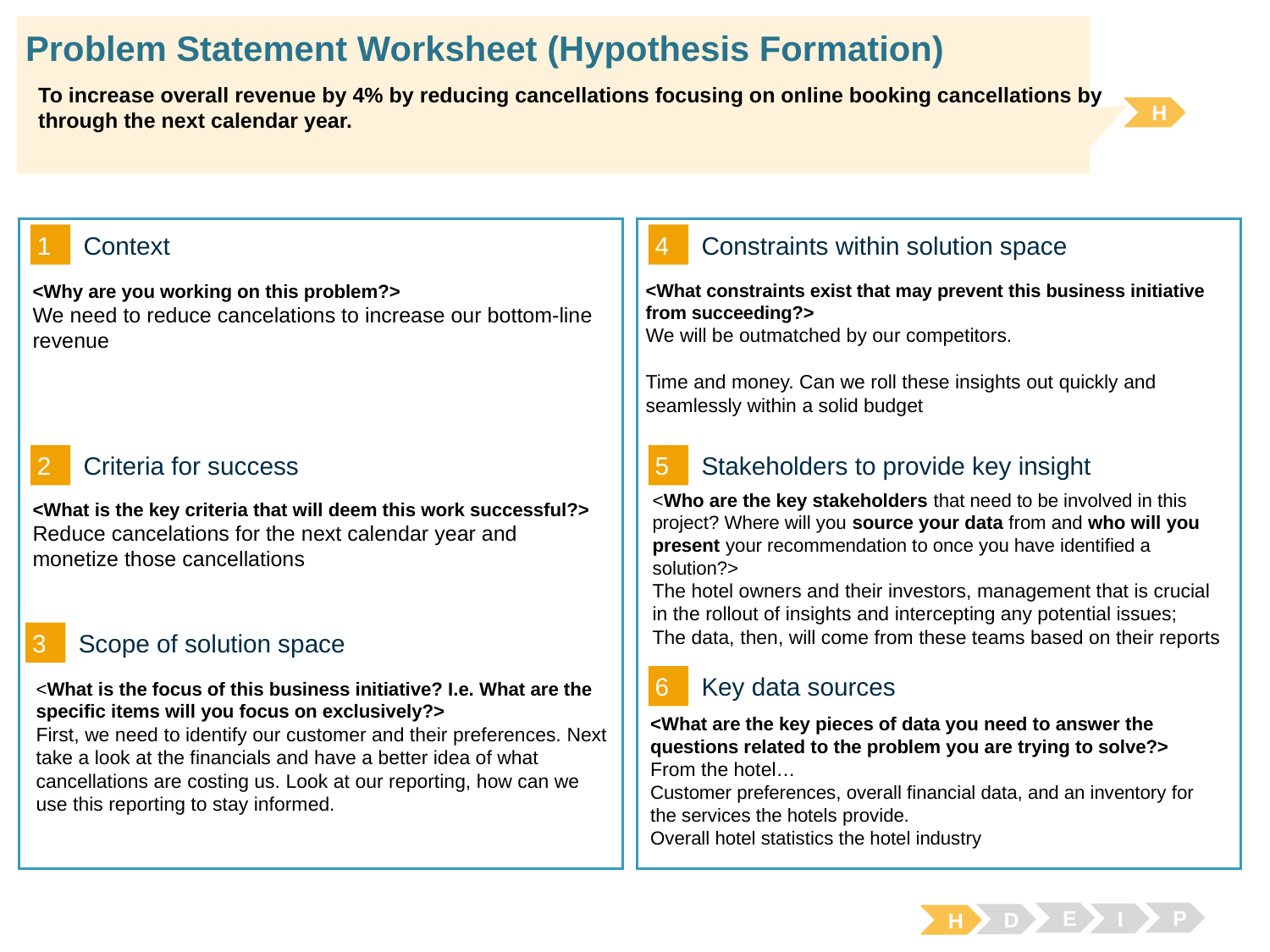

# Problem Statement Worksheet (Hypothesis Formation)
To increase overall revenue by 4% by reducing cancellations focusing on online booking cancellations by through the next calendar year.
H

1
4
Context
Constraints within solution space
<What constraints exist that may prevent this business initiative from succeeding?>
We will be outmatched by our competitors.

Time and money. Can we roll these insights out quickly and seamlessly within a solid budget
<Why are you working on this problem?>
We need to reduce cancelations to increase our bottom-line revenue
2
5
Criteria for success
Stakeholders to provide key insight
<Who are the key stakeholders that need to be involved in this project? Where will you source your data from and who will you present your recommendation to once you have identified a solution?>
The hotel owners and their investors, management that is crucial in the rollout of insights and intercepting any potential issues;
The data, then, will come from these teams based on their reports
<What is the key criteria that will deem this work successful?> Reduce cancelations for the next calendar year and monetize those cancellations
3
Scope of solution space
6
<What is the focus of this business initiative? I.e. What are the specific items will you focus on exclusively?>
First, we need to identify our customer and their preferences. Next take a look at the financials and have a better idea of what cancellations are costing us. Look at our reporting, how can we use this reporting to stay informed.
Key data sources
<What are the key pieces of data you need to answer the questions related to the problem you are trying to solve?>
From the hotel…
Customer preferences, overall financial data, and an inventory for the services the hotels provide.
Overall hotel statistics the hotel industry
E
P
I
D
H